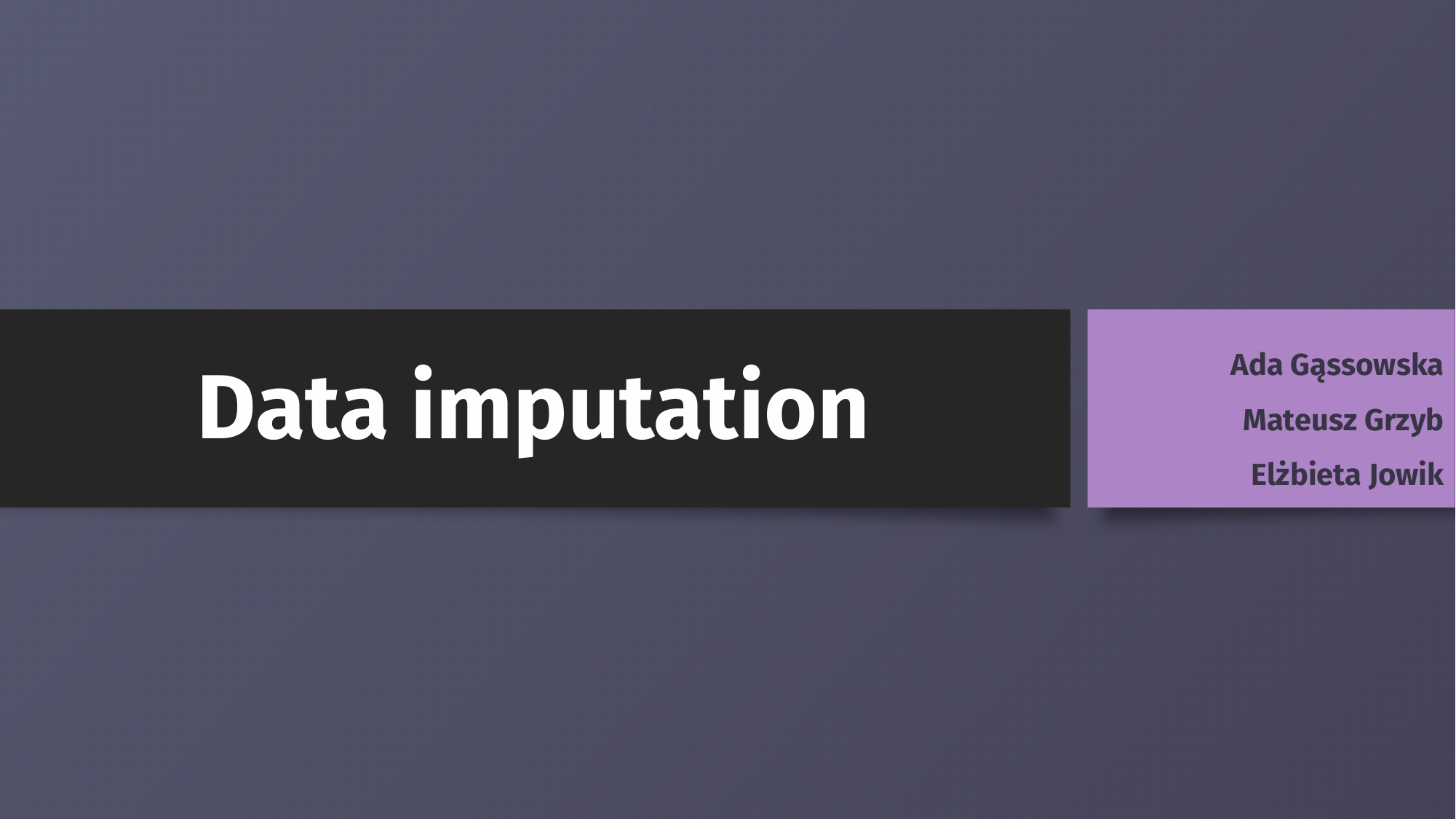

# Data imputation
Ada Gąssowska
Mateusz Grzyb
Elżbieta Jowik